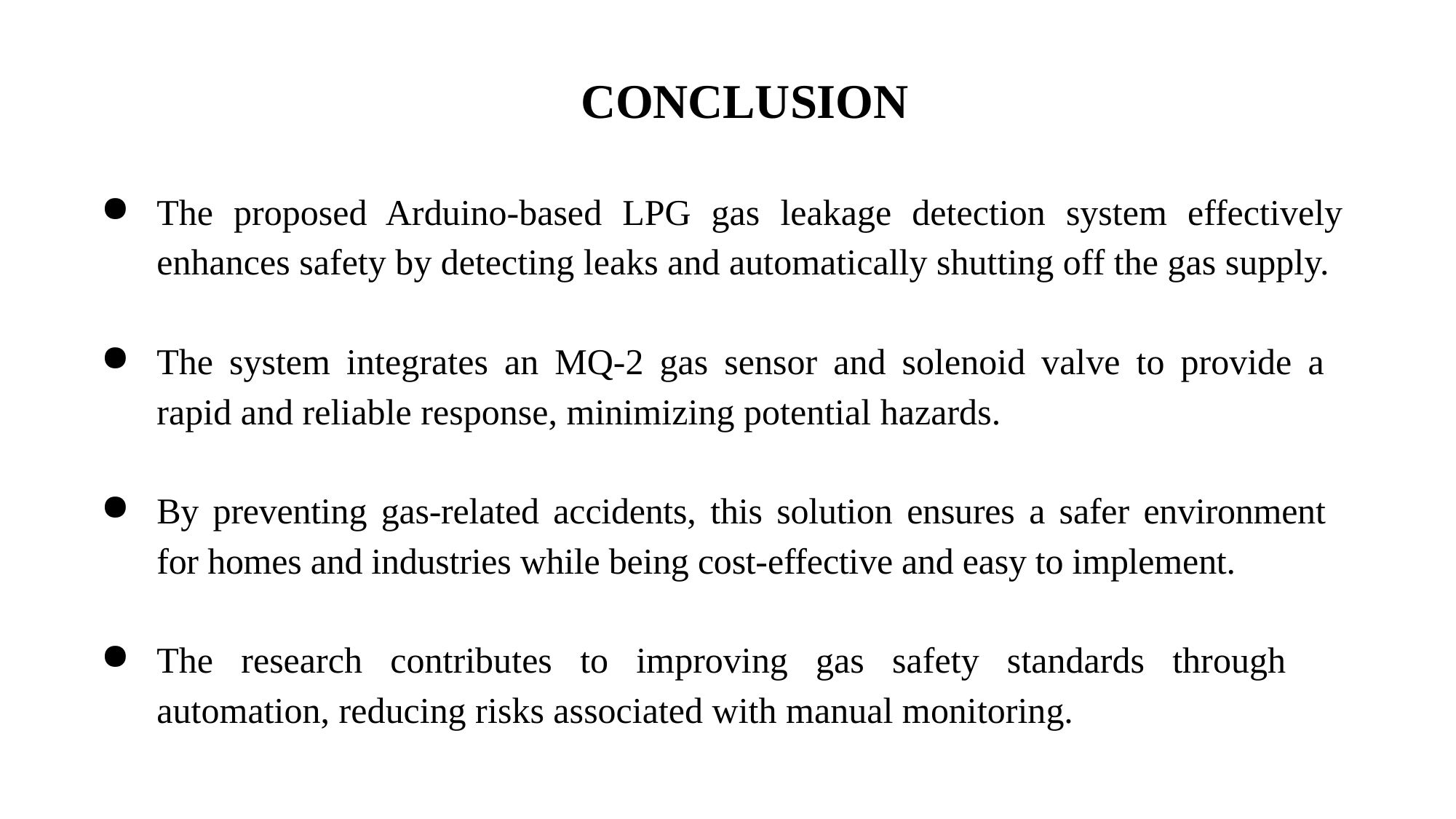

# CONCLUSION
The proposed Arduino-based LPG gas leakage detection system effectively enhances safety by detecting leaks and automatically shutting off the gas supply.

The system integrates an MQ-2 gas sensor and solenoid valve to provide a rapid and reliable response, minimizing potential hazards.

By preventing gas-related accidents, this solution ensures a safer environment for homes and industries while being cost-effective and easy to implement.

The research contributes to improving gas safety standards through automation, reducing risks associated with manual monitoring.